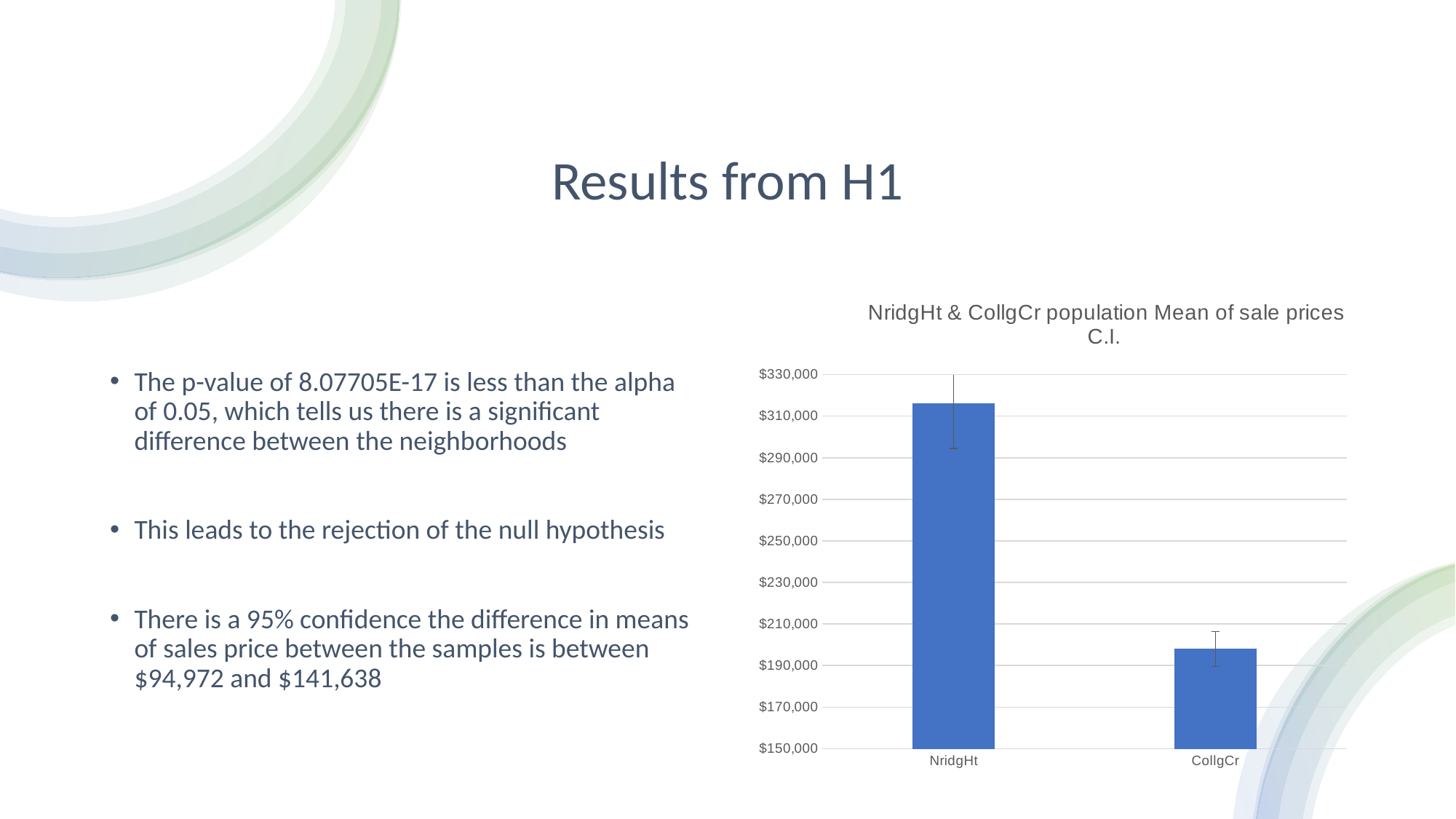

# Results from H1

### Chart: NridgHt & CollgCr population Mean of sale prices C.I.

| Category |  |
|---|---|
| NridgHt | 316270.6233766234 |
| CollgCr | 197965.77333333335 |
The p-value of 8.07705E-17 is less than the alpha of 0.05, which tells us there is a significant difference between the neighborhoods

This leads to the rejection of the null hypothesis

There is a 95% confidence the difference in means of sales price between the samples is between $94,972 and $141,638